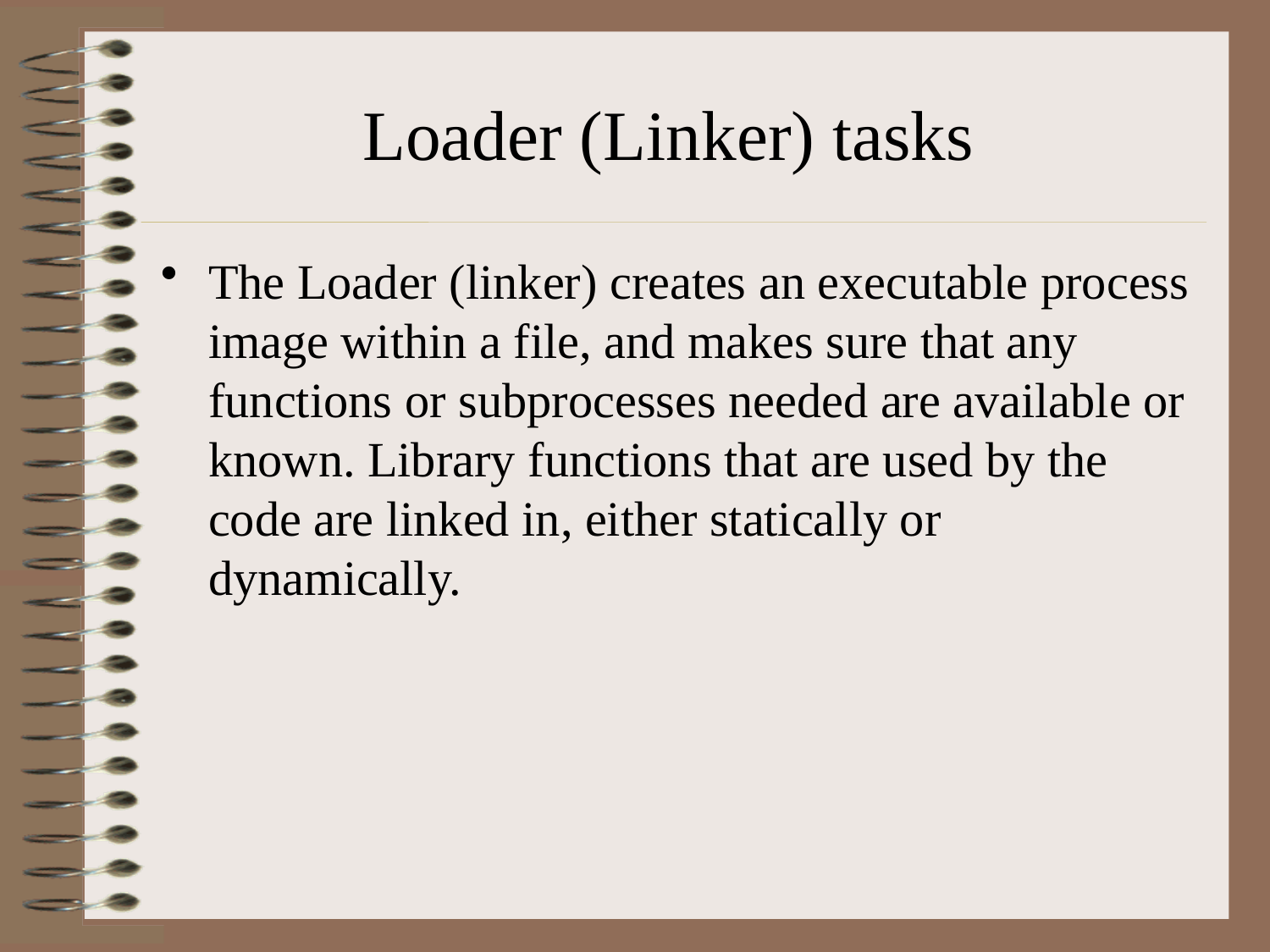

# Loader (Linker) tasks
The Loader (linker) creates an executable process image within a file, and makes sure that any functions or subprocesses needed are available or known. Library functions that are used by the code are linked in, either statically or dynamically.